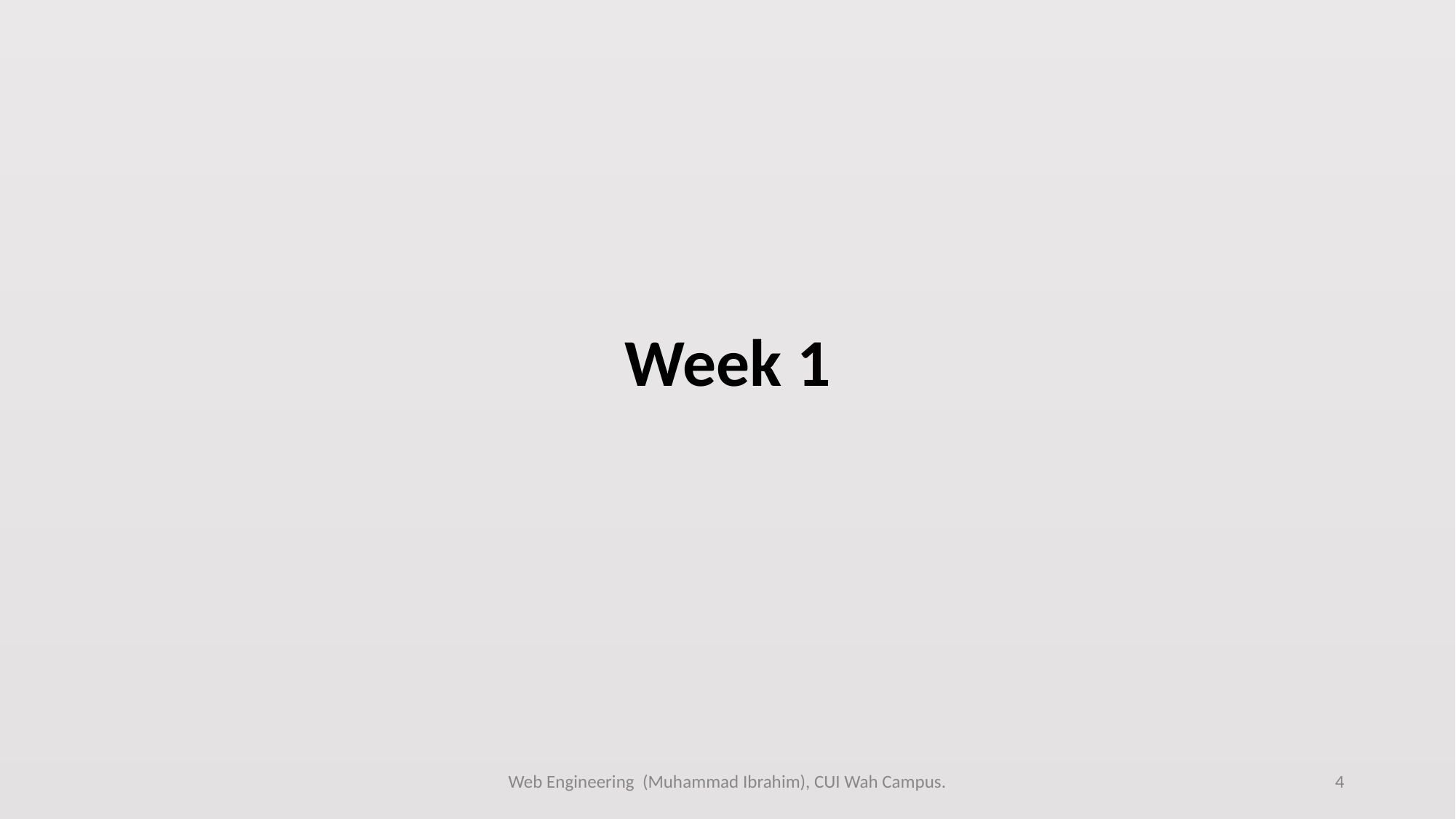

# Week 1
Web Engineering  (Muhammad Ibrahim), CUI Wah Campus.
4